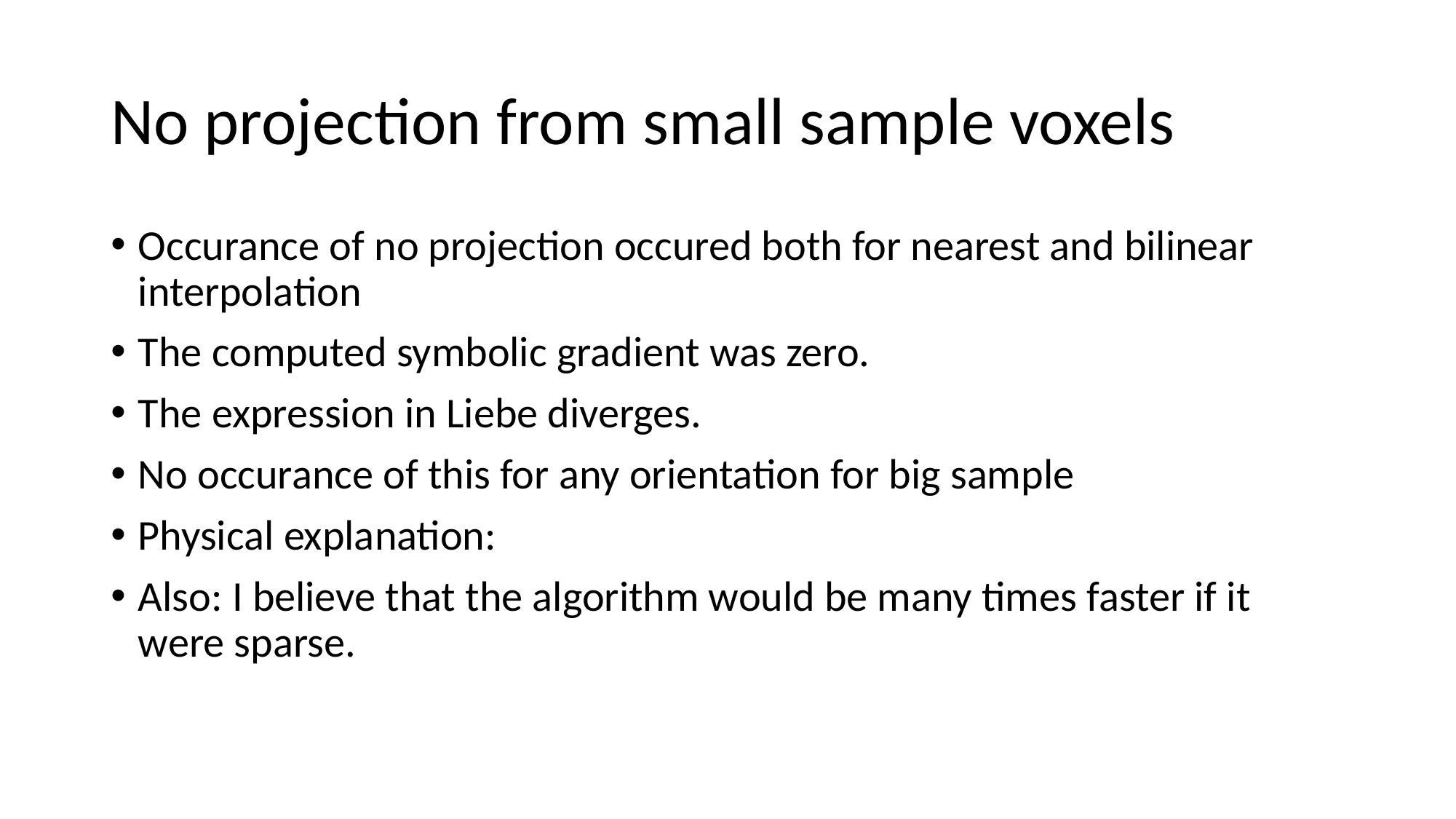

# No projection from small sample voxels
Occurance of no projection occured both for nearest and bilinear interpolation
The computed symbolic gradient was zero.
The expression in Liebe diverges.
No occurance of this for any orientation for big sample
Physical explanation:
Also: I believe that the algorithm would be many times faster if it were sparse.